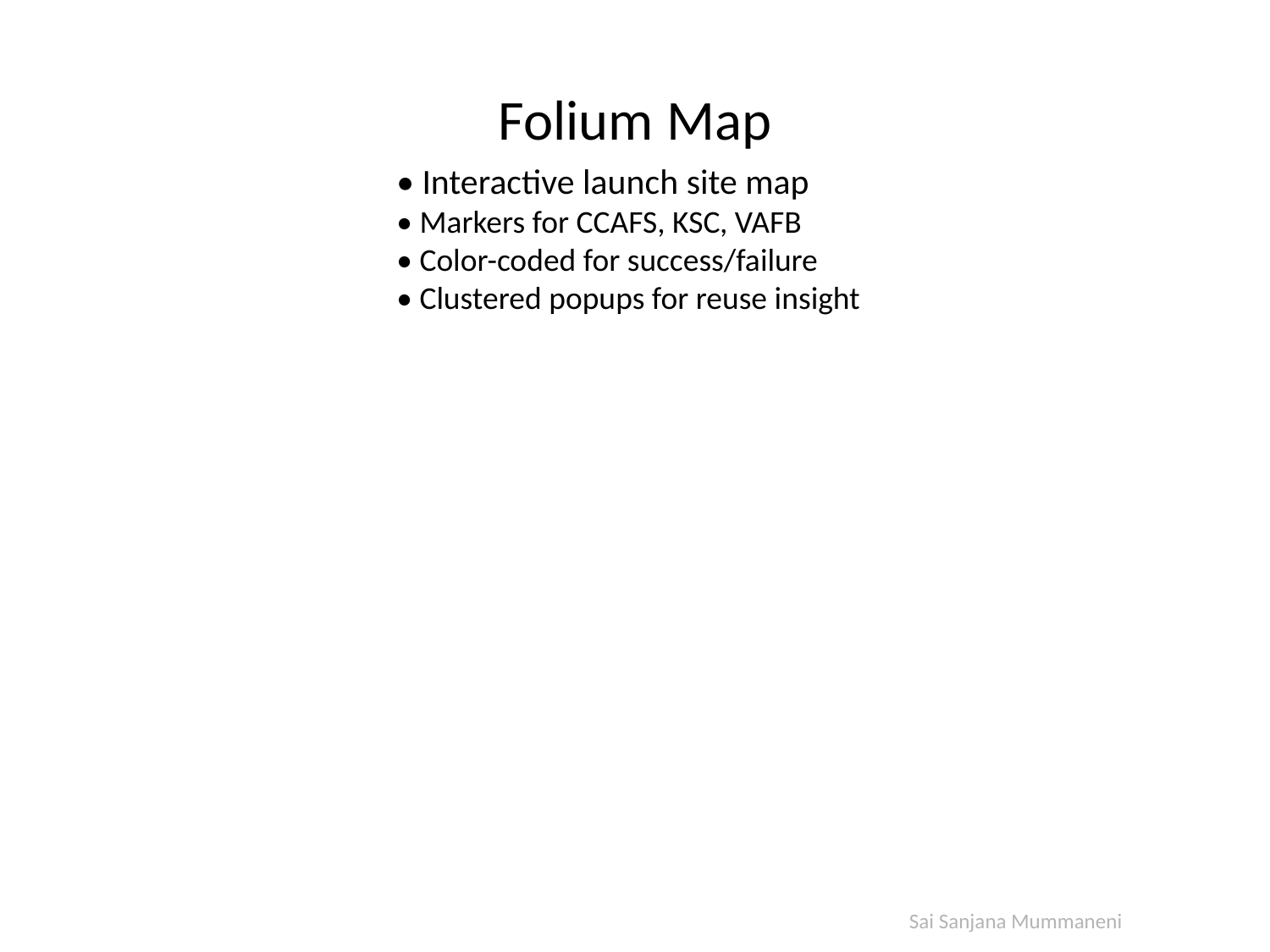

# Folium Map
• Interactive launch site map
• Markers for CCAFS, KSC, VAFB
• Color-coded for success/failure
• Clustered popups for reuse insight

Sai Sanjana Mummaneni